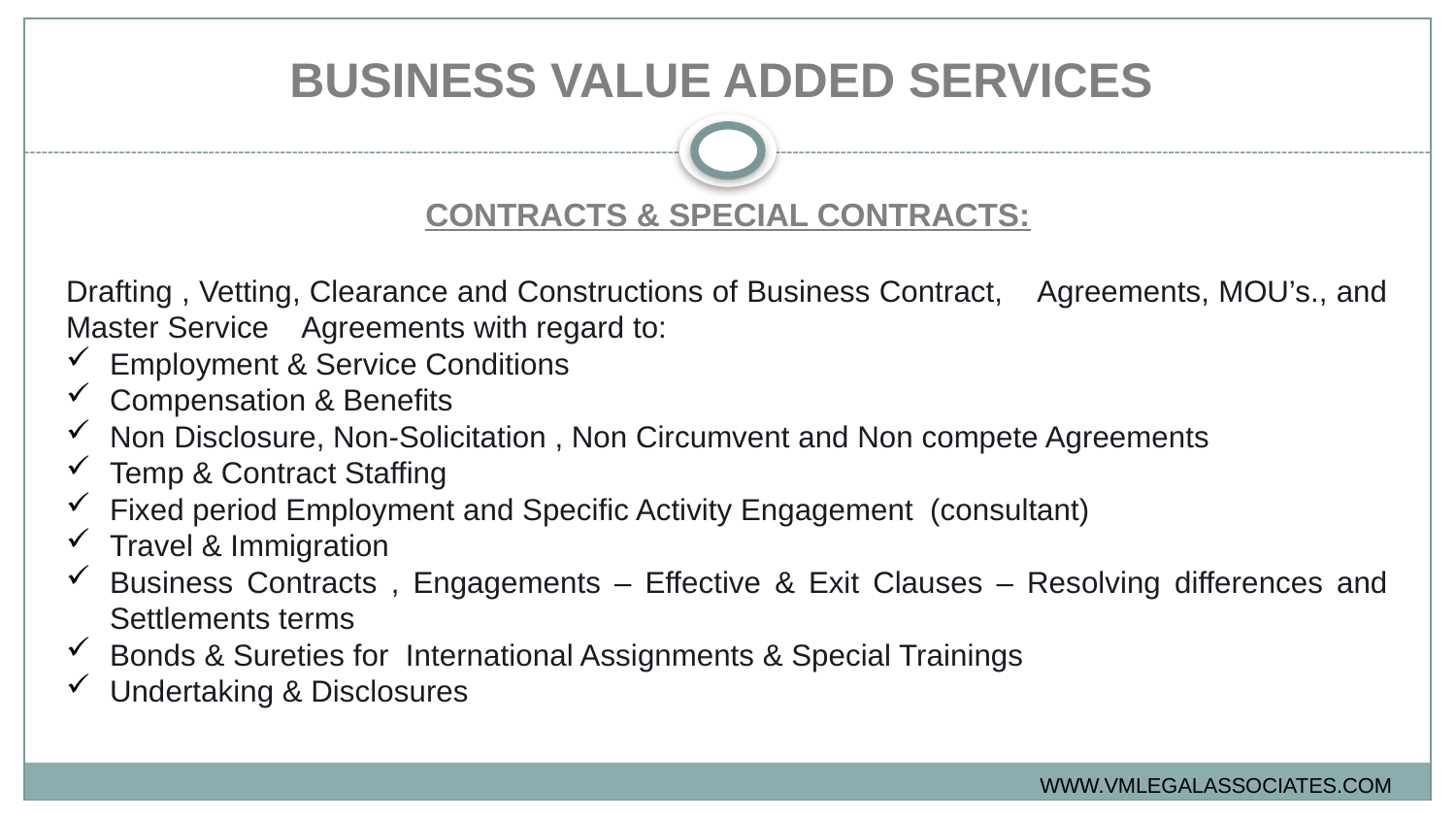

# BUSINESS VALUE ADDED SERVICES
CONTRACTS & SPECIAL CONTRACTS:

Drafting , Vetting, Clearance and Constructions of Business Contract,    Agreements, MOU’s., and Master Service    Agreements with regard to:
Employment & Service Conditions
Compensation & Benefits
Non Disclosure, Non-Solicitation , Non Circumvent and Non compete Agreements
Temp & Contract Staffing
Fixed period Employment and Specific Activity Engagement  (consultant)
Travel & Immigration
Business Contracts , Engagements – Effective & Exit Clauses – Resolving differences and Settlements terms
Bonds & Sureties for  International Assignments & Special Trainings
Undertaking & Disclosures

WWW.VMLEGALASSOCIATES.COM